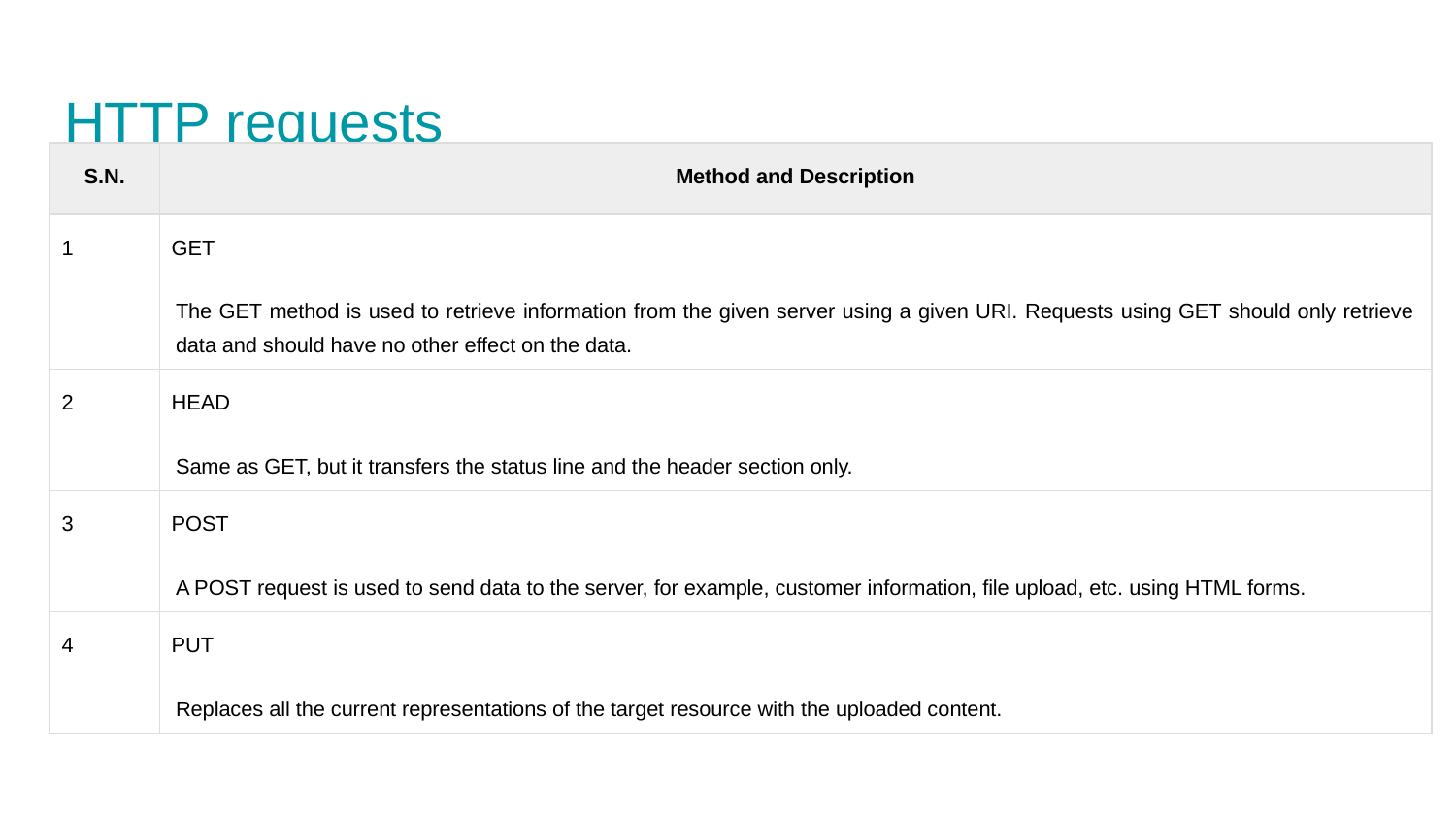

# HTTP requests
| S.N. | Method and Description |
| --- | --- |
| 1 | GET The GET method is used to retrieve information from the given server using a given URI. Requests using GET should only retrieve data and should have no other effect on the data. |
| 2 | HEAD Same as GET, but it transfers the status line and the header section only. |
| 3 | POST A POST request is used to send data to the server, for example, customer information, file upload, etc. using HTML forms. |
| 4 | PUT Replaces all the current representations of the target resource with the uploaded content. |